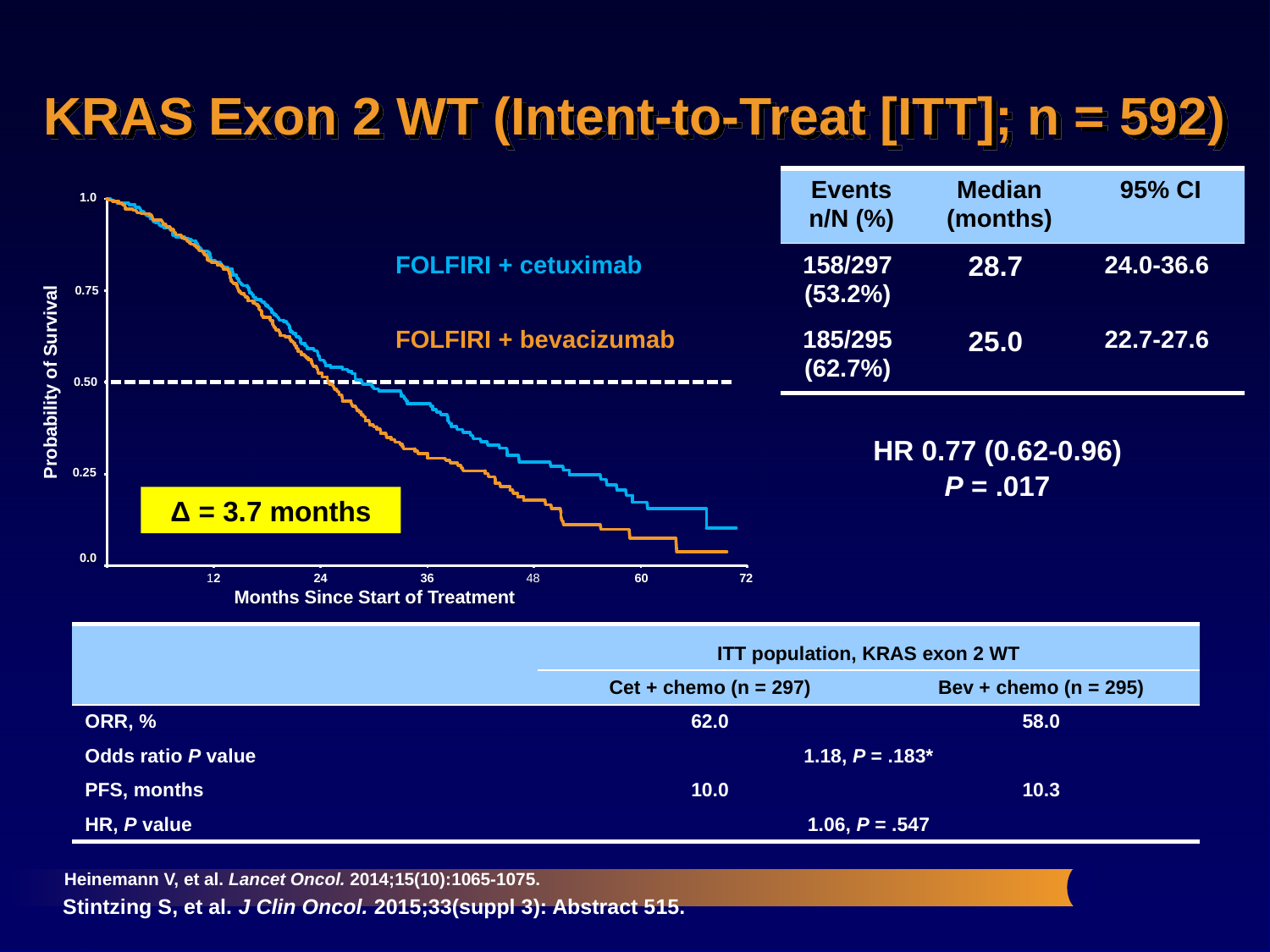

# KRAS Exon 2 WT (Intent-to-Treat [ITT]; n = 592)
|  | Events n/N (%) | Median (months) | 95% CI |
| --- | --- | --- | --- |
| FOLFIRI + cetuximab | 158/297 (53.2%) | 28.7 | 24.0-36.6 |
| FOLFIRI + bevacizumab | 185/295 (62.7%) | 25.0 | 22.7-27.6 |
1.0

0.75
Probability of Survival
0.50
HR 0.77 (0.62-0.96)
P = .017
0.25
Δ = 3.7 months

0.0
0.0
48
12
60
36
24
72

Months Since Start of Treatment
|  | ITT population, KRAS exon 2 WT |  |
| --- | --- | --- |
|  | Cet + chemo (n = 297) | Bev + chemo (n = 295) |
| ORR, % | 62.0 | 58.0 |
| Odds ratio P value | 1.18, P = .183\* |  |
| PFS, months | 10.0 | 10.3 |
| HR, P value | 1.06, P = .547 |  |
Heinemann V, et al. Lancet Oncol. 2014;15(10):1065-1075.
Stintzing S, et al. J Clin Oncol. 2015;33(suppl 3): Abstract 515.